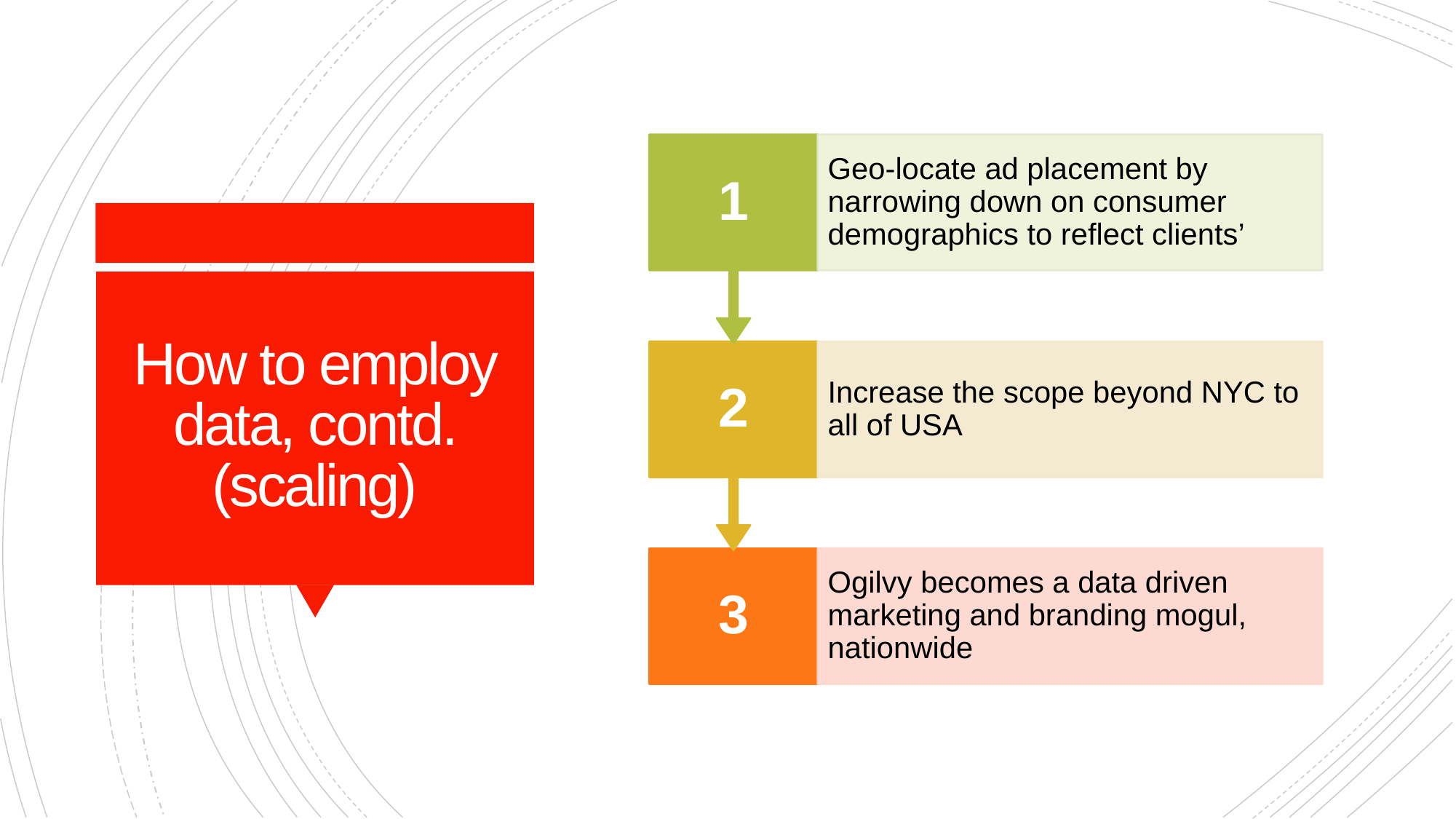

3
Ogilvy becomes a data driven marketing and branding mogul, nationwide
2
Increase the scope beyond NYC to all of USA
1
Geo-locate ad placement by narrowing down on consumer demographics to reflect clients’
# How to employ data, contd. (scaling)